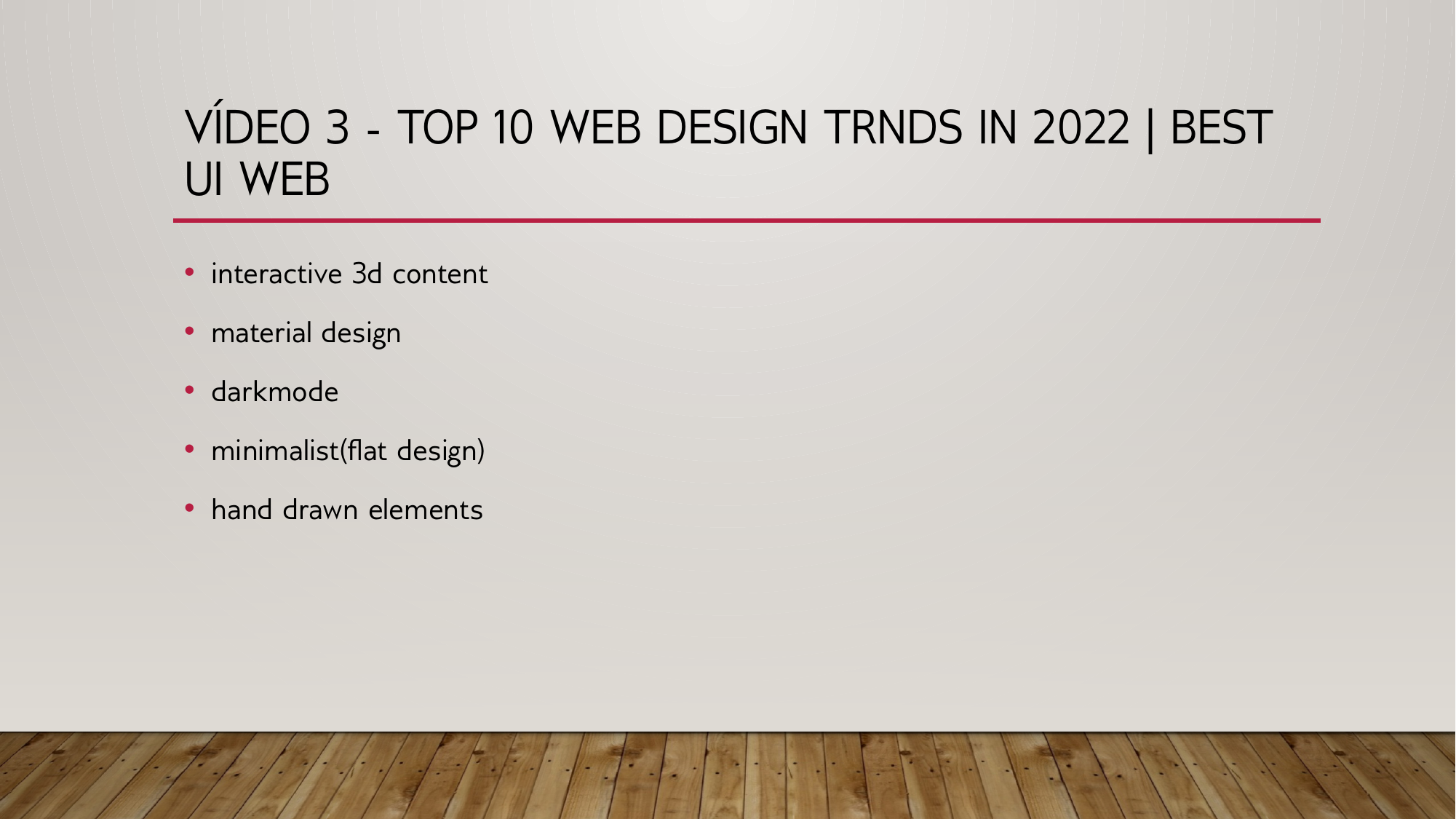

# VÍDEO 3 - Top 10 web design trnds in 2022 | best UI web
interactive 3d content
material design
darkmode
minimalist(flat design)
hand drawn elements